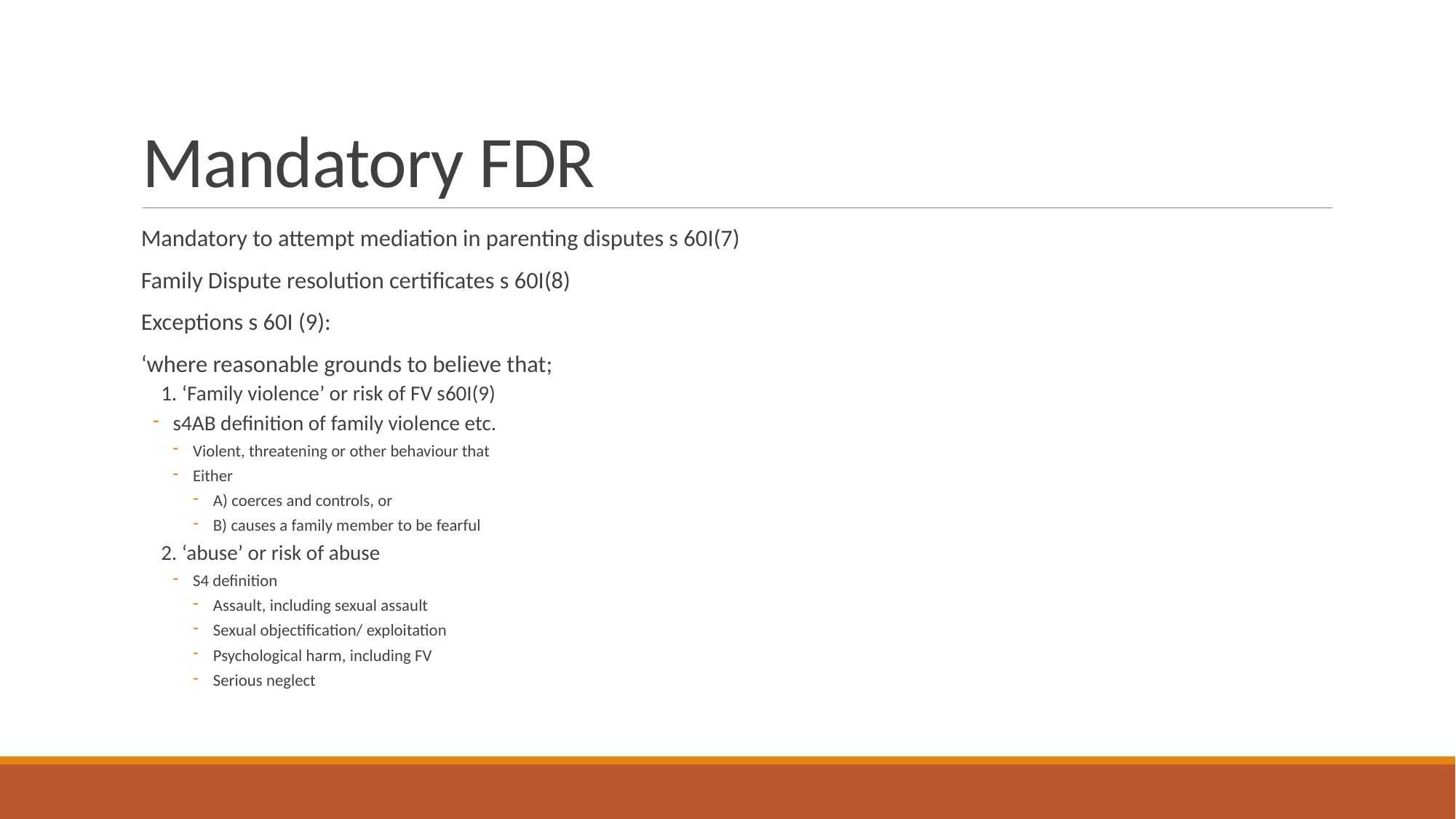

# Mandatory FDR
Mandatory to attempt mediation in parenting disputes s 60I(7)
Family Dispute resolution certificates s 60I(8)
Exceptions s 60I (9):
‘where reasonable grounds to believe that;
1. ‘Family violence’ or risk of FV s60I(9)
s4AB definition of family violence etc.
Violent, threatening or other behaviour that
Either
A) coerces and controls, or
B) causes a family member to be fearful
2. ‘abuse’ or risk of abuse
S4 definition
Assault, including sexual assault
Sexual objectification/ exploitation
Psychological harm, including FV
Serious neglect